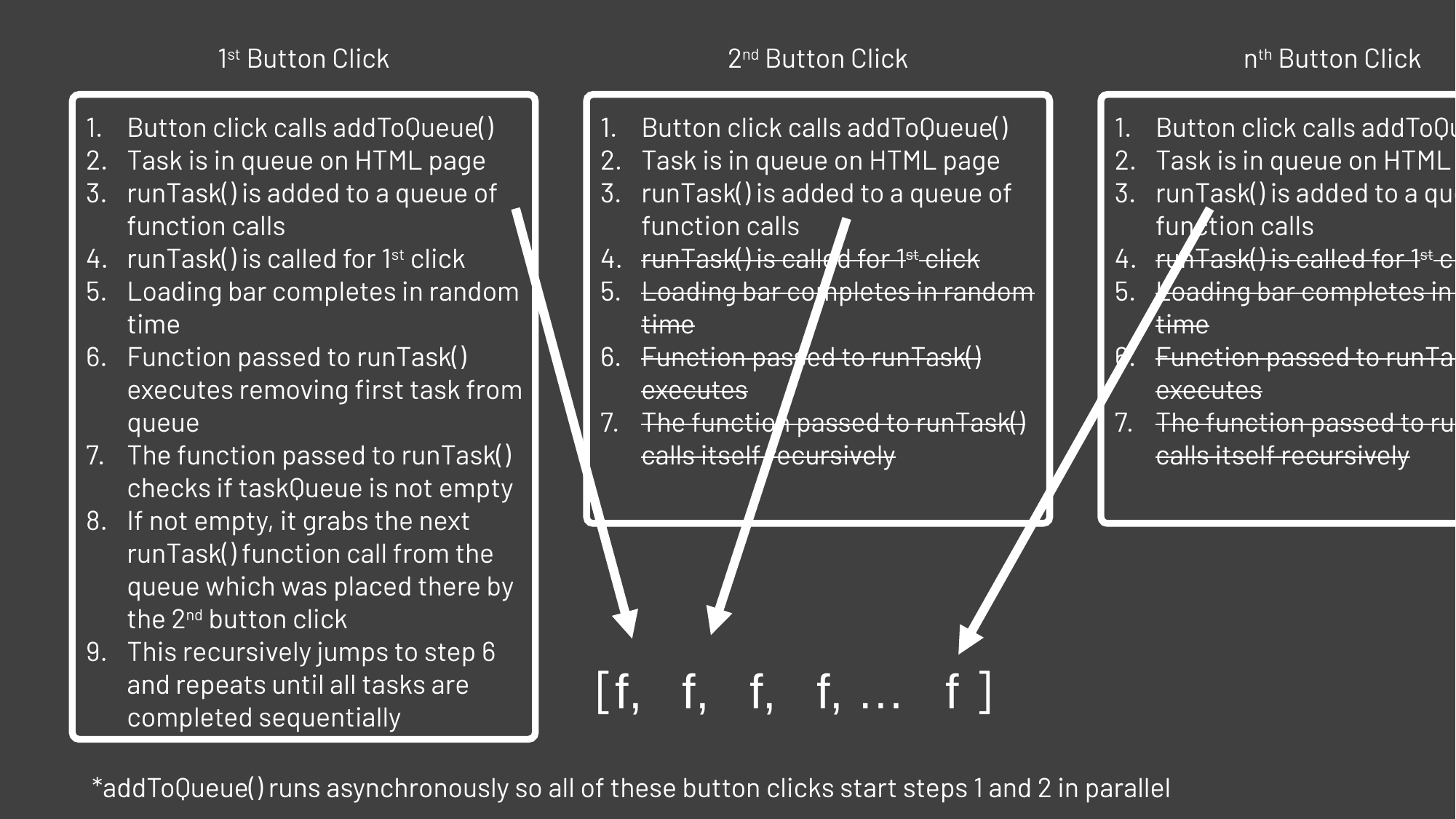

1st Button Click

Button click calls addToQueue()
Task is in queue on HTML page
runTask() is added to a queue of function calls
runTask() is called for 1st click
Loading bar completes in random time
Function passed to runTask() executes removing first task from queue
The function passed to runTask() checks if taskQueue is not empty
If not empty, it grabs the next runTask() function call from the queue which was placed there by the 2nd button click
This recursively jumps to step 6 and repeats until all tasks are completed sequentially
2nd Button Click

Button click calls addToQueue()
Task is in queue on HTML page
runTask() is added to a queue of function calls
runTask() is called for 1st click
Loading bar completes in random time
Function passed to runTask() executes
The function passed to runTask() calls itself recursively
nth Button Click

Button click calls addToQueue()
Task is in queue on HTML page
runTask() is added to a queue of function calls
runTask() is called for 1st click
Loading bar completes in random time
Function passed to runTask() executes
The function passed to runTask() calls itself recursively
[f,   f,   f,   f, …   f ]
*addToQueue() runs asynchronously so all of these button clicks start steps 1 and 2 in parallel